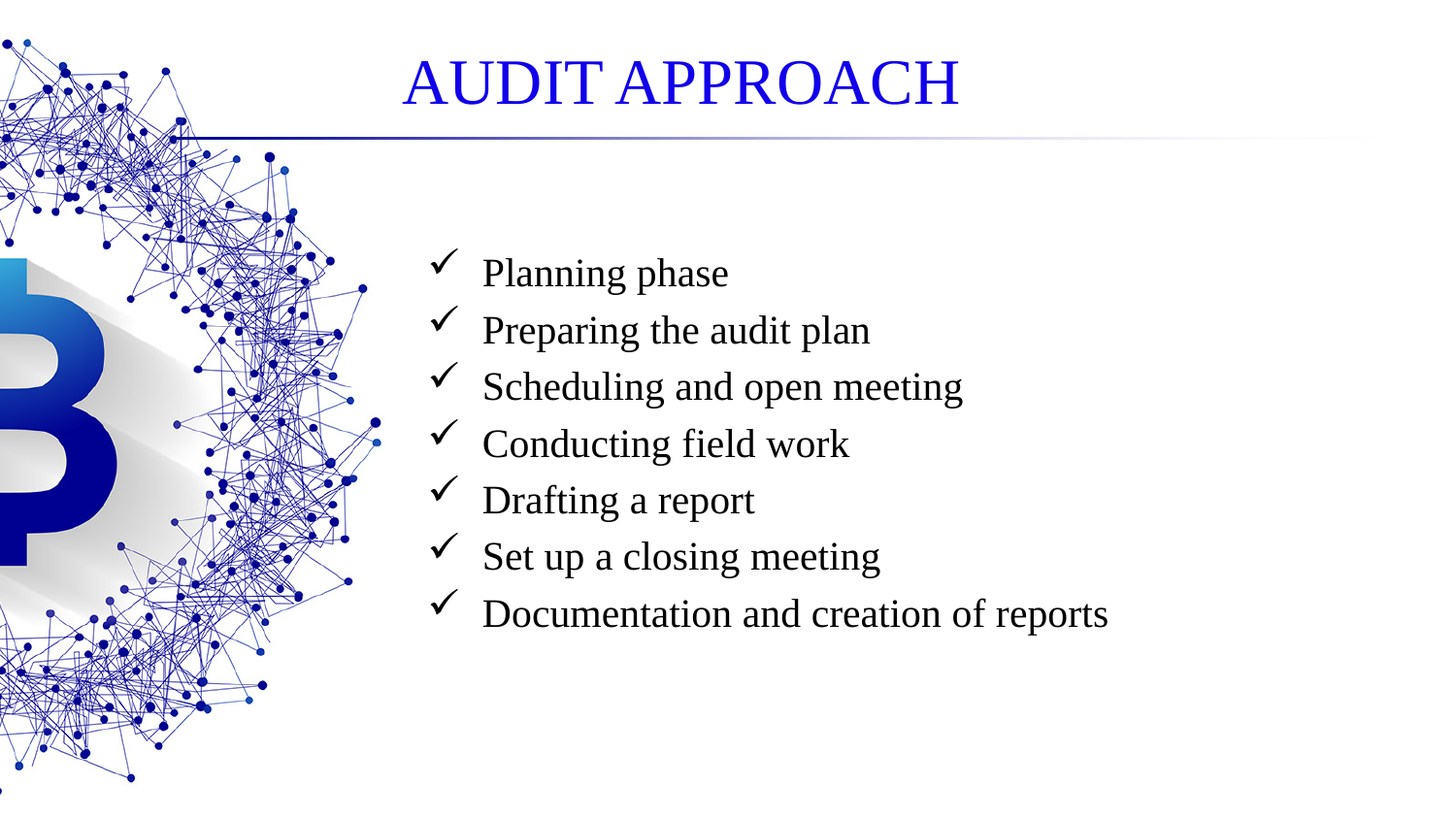

# AUDIT APPROACH
Planning phase
Preparing the audit plan
Scheduling and open meeting
Conducting field work
Drafting a report
Set up a closing meeting
Documentation and creation of reports